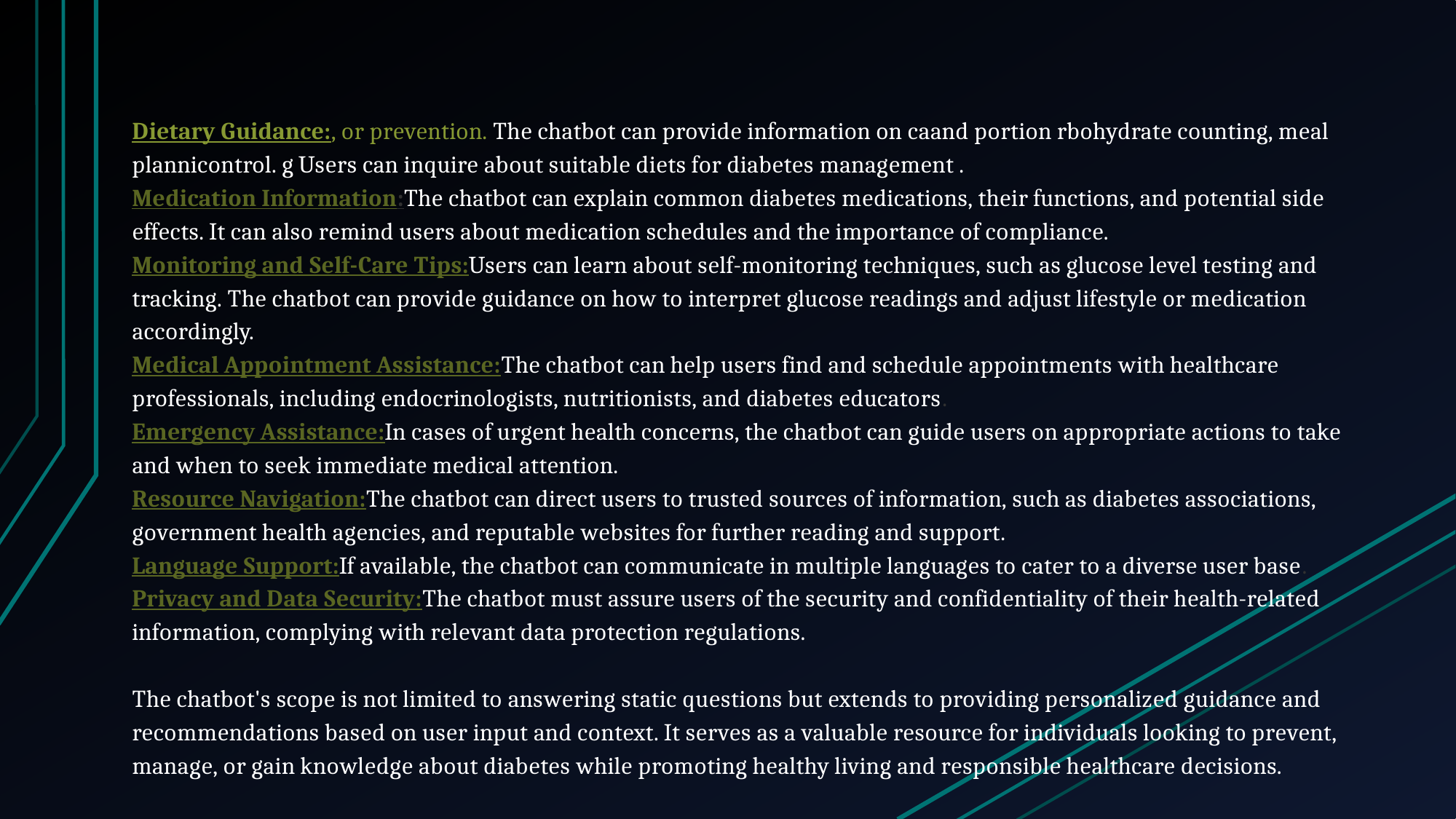

# Dietary Guidance:, or prevention. The chatbot can provide information on caand portion rbohydrate counting, meal plannicontrol. g Users can inquire about suitable diets for diabetes management . Medication Information:The chatbot can explain common diabetes medications, their functions, and potential side effects. It can also remind users about medication schedules and the importance of compliance. Monitoring and Self-Care Tips:Users can learn about self-monitoring techniques, such as glucose level testing and tracking. The chatbot can provide guidance on how to interpret glucose readings and adjust lifestyle or medication accordingly. Medical Appointment Assistance:The chatbot can help users find and schedule appointments with healthcare professionals, including endocrinologists, nutritionists, and diabetes educators. Emergency Assistance:In cases of urgent health concerns, the chatbot can guide users on appropriate actions to take and when to seek immediate medical attention. Resource Navigation:The chatbot can direct users to trusted sources of information, such as diabetes associations, government health agencies, and reputable websites for further reading and support. Language Support:If available, the chatbot can communicate in multiple languages to cater to a diverse user base. Privacy and Data Security:The chatbot must assure users of the security and confidentiality of their health-related information, complying with relevant data protection regulations. The chatbot's scope is not limited to answering static questions but extends to providing personalized guidance and recommendations based on user input and context. It serves as a valuable resource for individuals looking to prevent, manage, or gain knowledge about diabetes while promoting healthy living and responsible healthcare decisions.